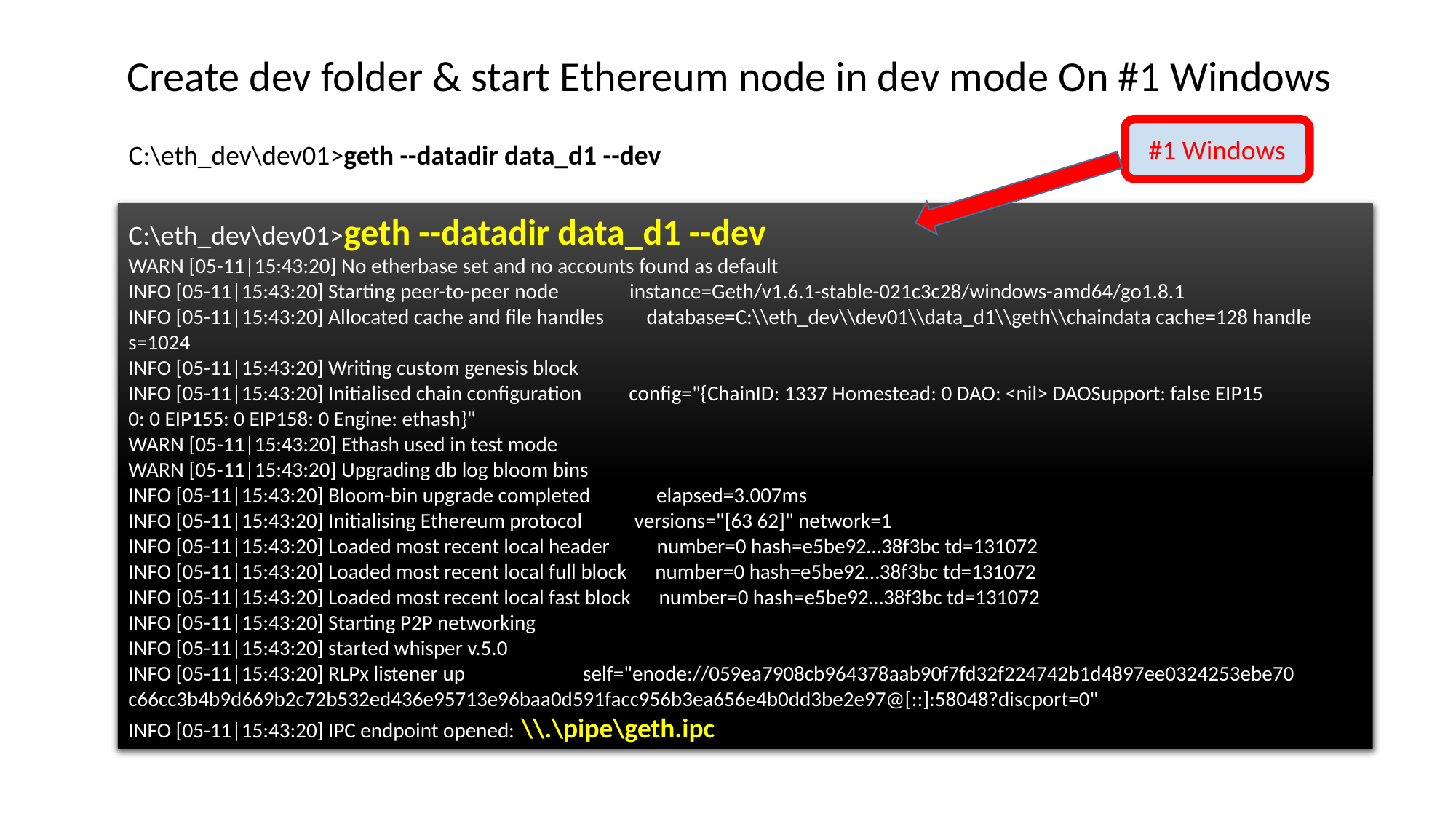

Create dev folder & start Ethereum node in dev mode On #1 Windows
#1 Windows
C:\eth_dev\dev01>geth --datadir data_d1 --dev

C:\eth_dev\dev01>geth --datadir data_d1 --dev
WARN [05-11|15:43:20] No etherbase set and no accounts found as default
INFO [05-11|15:43:20] Starting peer-to-peer node               instance=Geth/v1.6.1-stable-021c3c28/windows-amd64/go1.8.1
INFO [05-11|15:43:20] Allocated cache and file handles         database=C:\\eth_dev\\dev01\\data_d1\\geth\\chaindata cache=128 handle
s=1024
INFO [05-11|15:43:20] Writing custom genesis block
INFO [05-11|15:43:20] Initialised chain configuration          config="{ChainID: 1337 Homestead: 0 DAO: <nil> DAOSupport: false EIP15
0: 0 EIP155: 0 EIP158: 0 Engine: ethash}"
WARN [05-11|15:43:20] Ethash used in test mode
WARN [05-11|15:43:20] Upgrading db log bloom bins
INFO [05-11|15:43:20] Bloom-bin upgrade completed              elapsed=3.007ms
INFO [05-11|15:43:20] Initialising Ethereum protocol           versions="[63 62]" network=1
INFO [05-11|15:43:20] Loaded most recent local header          number=0 hash=e5be92…38f3bc td=131072
INFO [05-11|15:43:20] Loaded most recent local full block      number=0 hash=e5be92…38f3bc td=131072
INFO [05-11|15:43:20] Loaded most recent local fast block      number=0 hash=e5be92…38f3bc td=131072
INFO [05-11|15:43:20] Starting P2P networking
INFO [05-11|15:43:20] started whisper v.5.0
INFO [05-11|15:43:20] RLPx listener up                         self="enode://059ea7908cb964378aab90f7fd32f224742b1d4897ee0324253ebe70
c66cc3b4b9d669b2c72b532ed436e95713e96baa0d591facc956b3ea656e4b0dd3be2e97@[::]:58048?discport=0"
INFO [05-11|15:43:20] IPC endpoint opened: \\.\pipe\geth.ipc